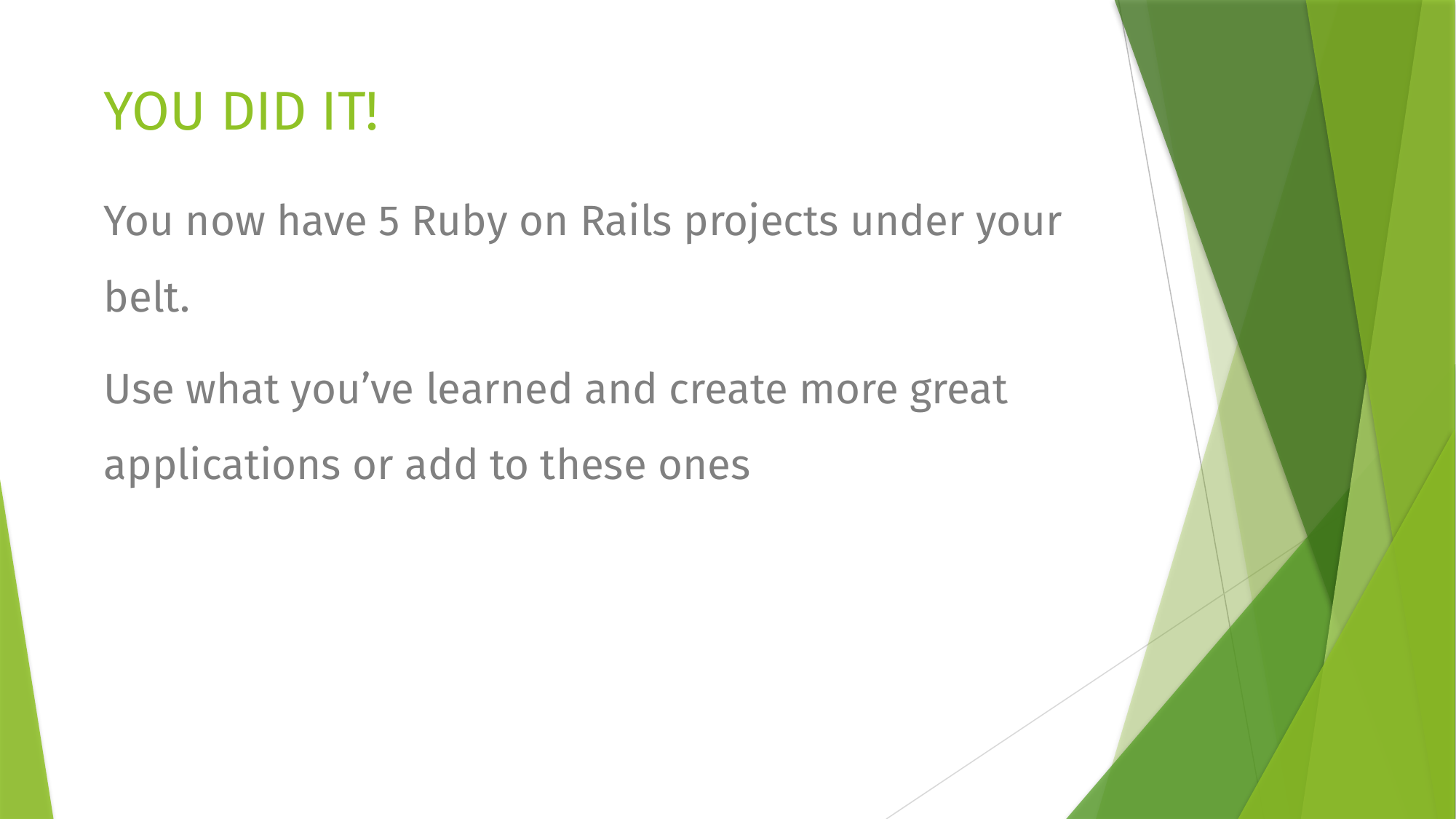

# YOU DID IT!
You now have 5 Ruby on Rails projects under your belt.
Use what you’ve learned and create more great applications or add to these ones